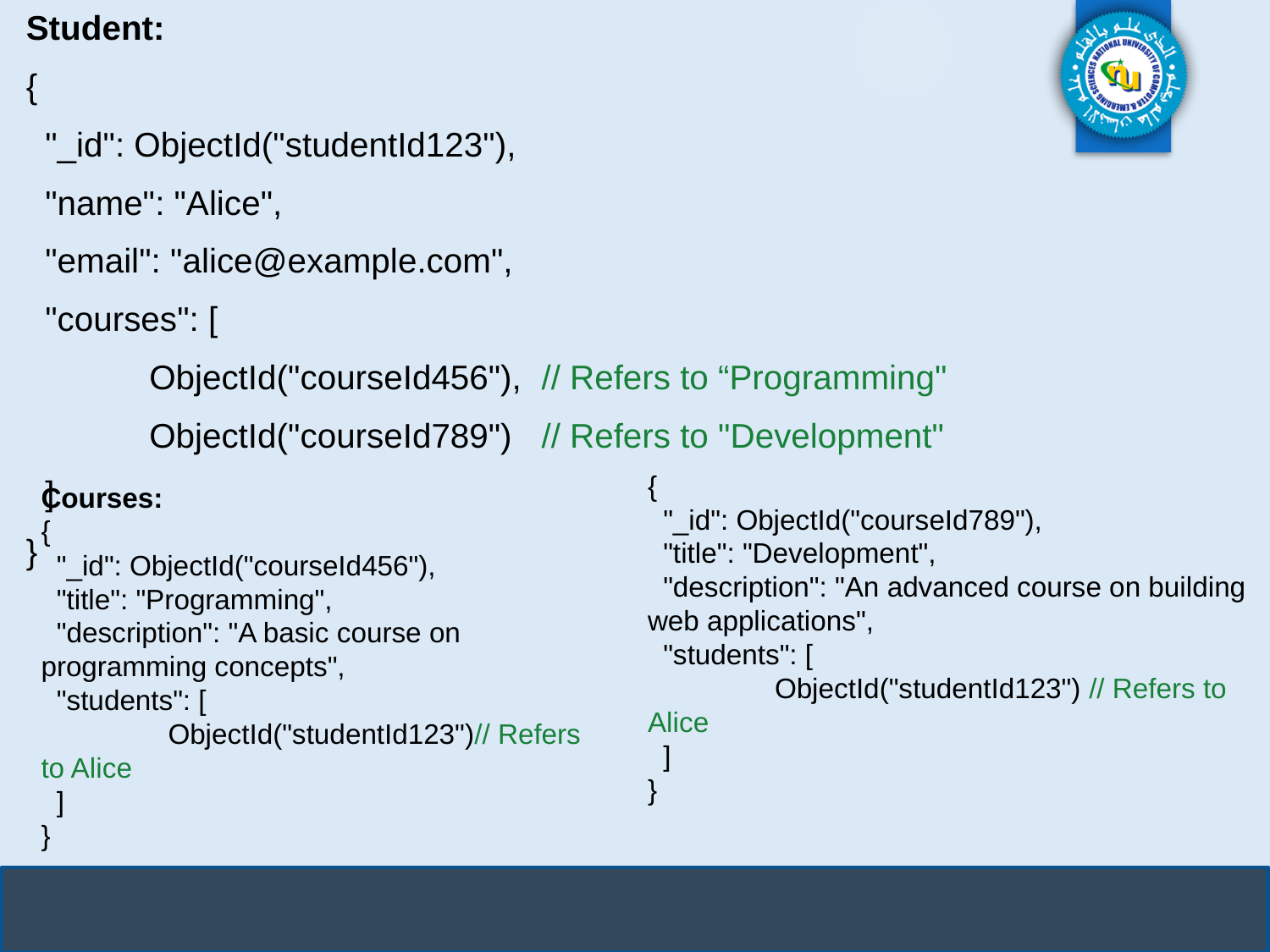

Student:
{
  "_id": ObjectId("studentId123"),
  "name": "Alice",
  "email": "alice@example.com",
  "courses": [
	ObjectId("courseId456"),  // Refers to “Programming"
	ObjectId("courseId789")   // Refers to "Development"
  ]
}

{
  "_id": ObjectId("courseId789"),
  "title": "Development",
  "description": "An advanced course on building web applications",
  "students": [
	ObjectId("studentId123") // Refers to Alice
  ]
}
Courses:
{
  "_id": ObjectId("courseId456"),
  "title": "Programming",
  "description": "A basic course on programming concepts",
  "students": [
	ObjectId("studentId123")// Refers to Alice
  ]
}